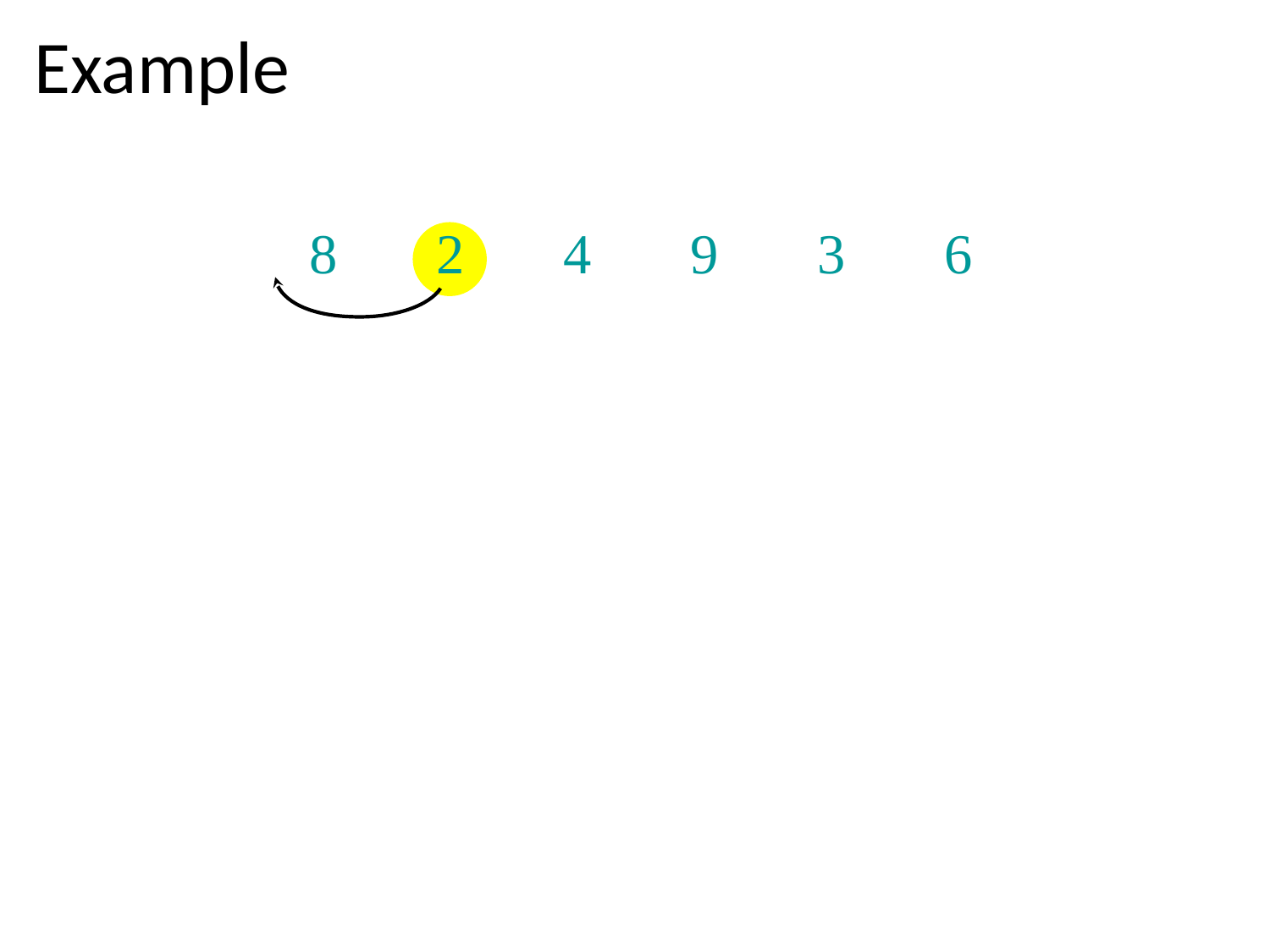

# Example

8
2
4
9
3
6